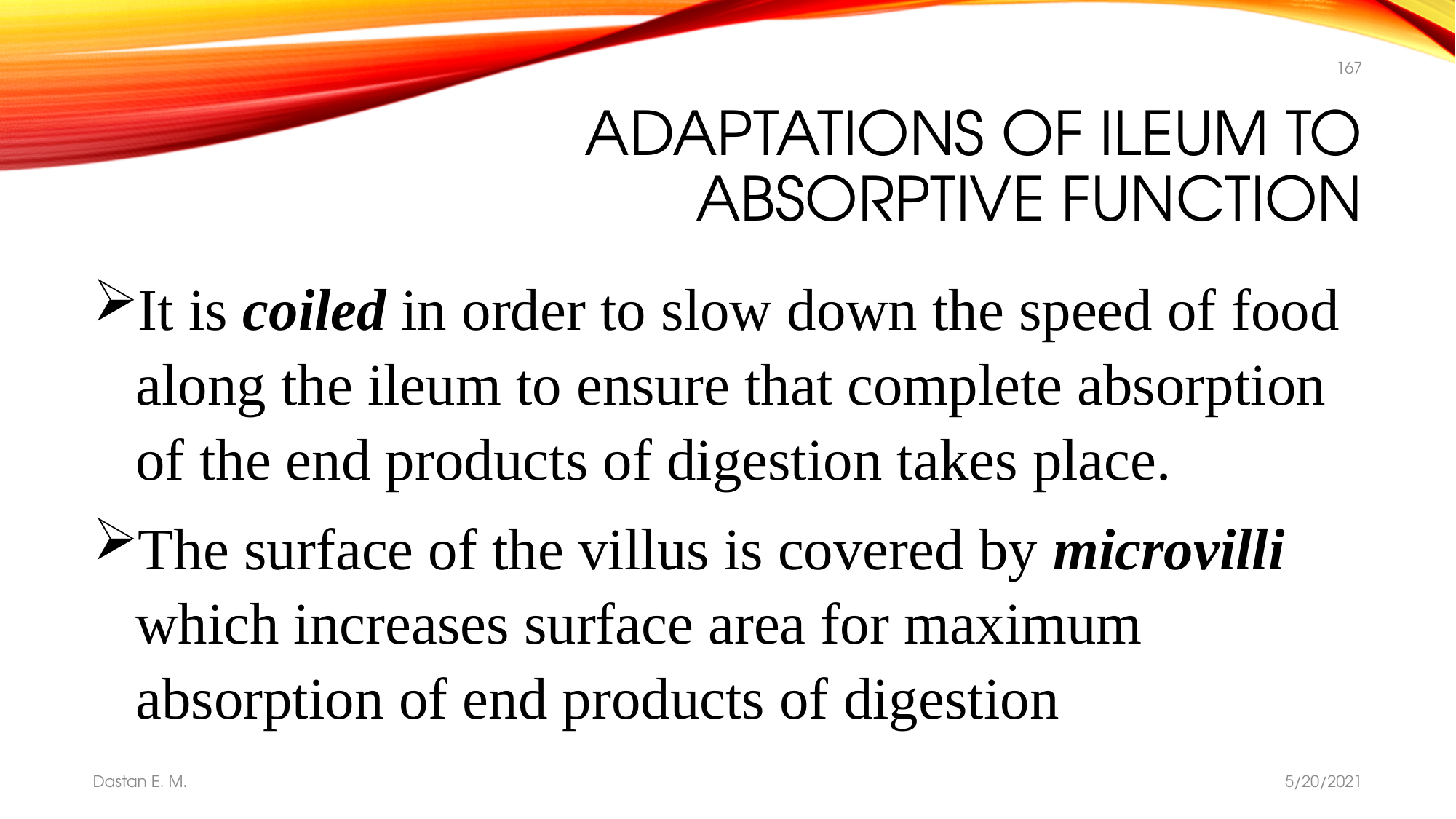

167
# Adaptations of Ileum to Absorptive Function
It is coiled in order to slow down the speed of food along the ileum to ensure that complete absorption of the end products of digestion takes place.
The surface of the villus is covered by microvilli which increases surface area for maximum absorption of end products of digestion
Dastan E. M.
5/20/2021